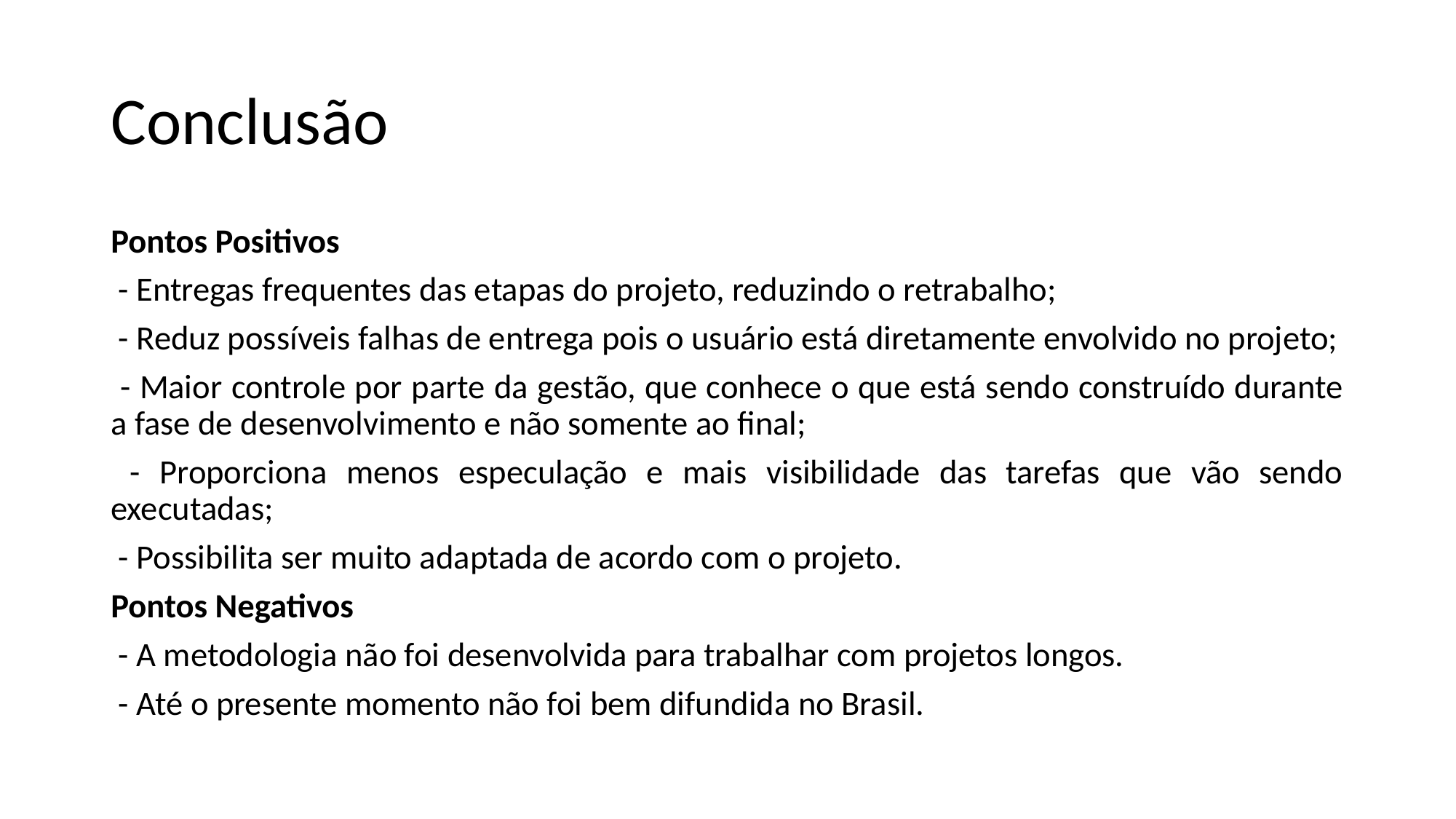

# Conclusão
Pontos Positivos
 - Entregas frequentes das etapas do projeto, reduzindo o retrabalho;
 - Reduz possíveis falhas de entrega pois o usuário está diretamente envolvido no projeto;
 - Maior controle por parte da gestão, que conhece o que está sendo construído durante a fase de desenvolvimento e não somente ao final;
 - Proporciona menos especulação e mais visibilidade das tarefas que vão sendo executadas;
 - Possibilita ser muito adaptada de acordo com o projeto.
Pontos Negativos
 - A metodologia não foi desenvolvida para trabalhar com projetos longos.
 - Até o presente momento não foi bem difundida no Brasil.